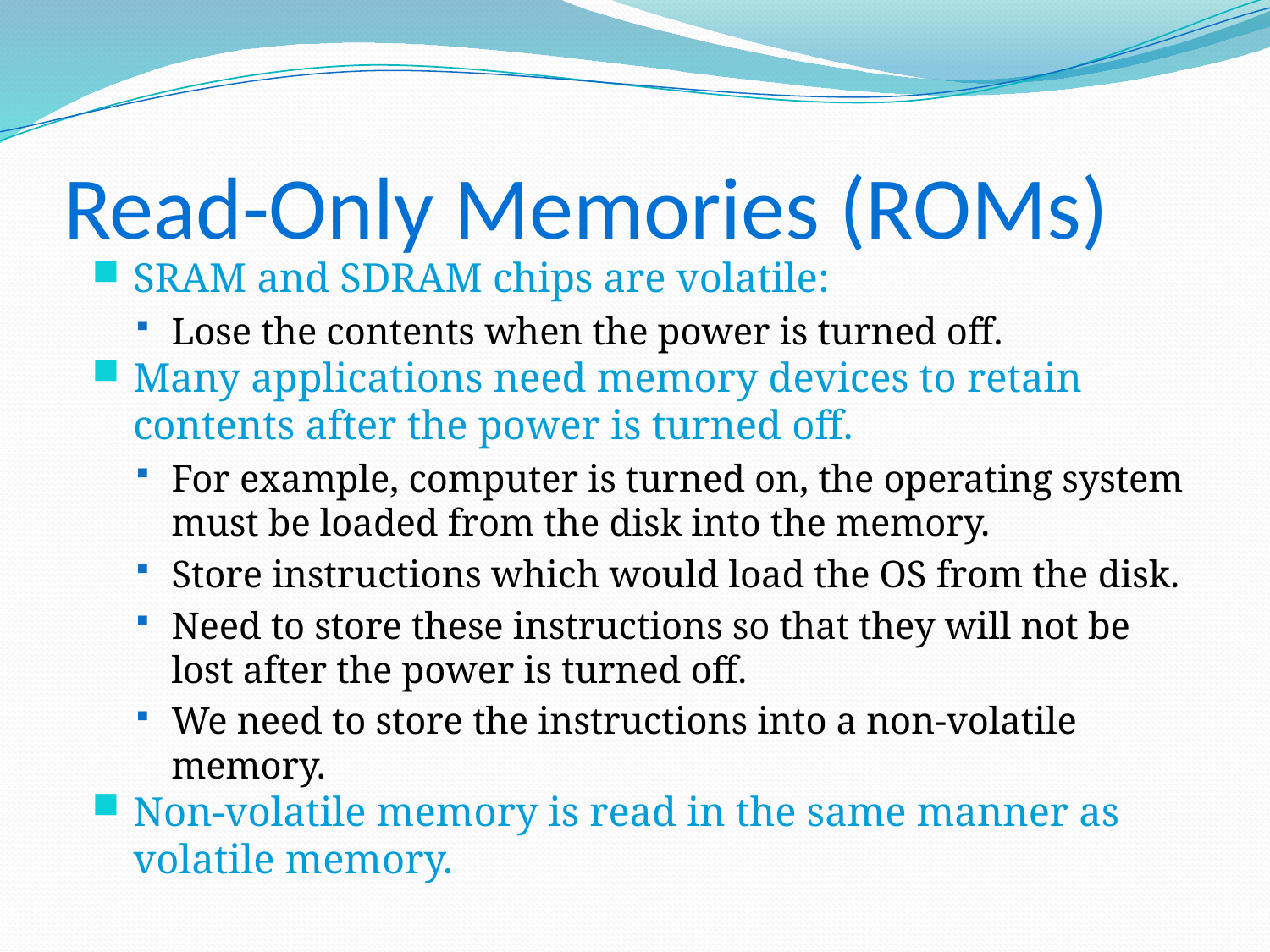

# Read-Only Memories (ROMs)
SRAM and SDRAM chips are volatile:
Lose the contents when the power is turned off.
Many applications need memory devices to retain contents after the power is turned off.
For example, computer is turned on, the operating system must be loaded from the disk into the memory.
Store instructions which would load the OS from the disk.
Need to store these instructions so that they will not be lost after the power is turned off.
We need to store the instructions into a non-volatile memory.
Non-volatile memory is read in the same manner as volatile memory.